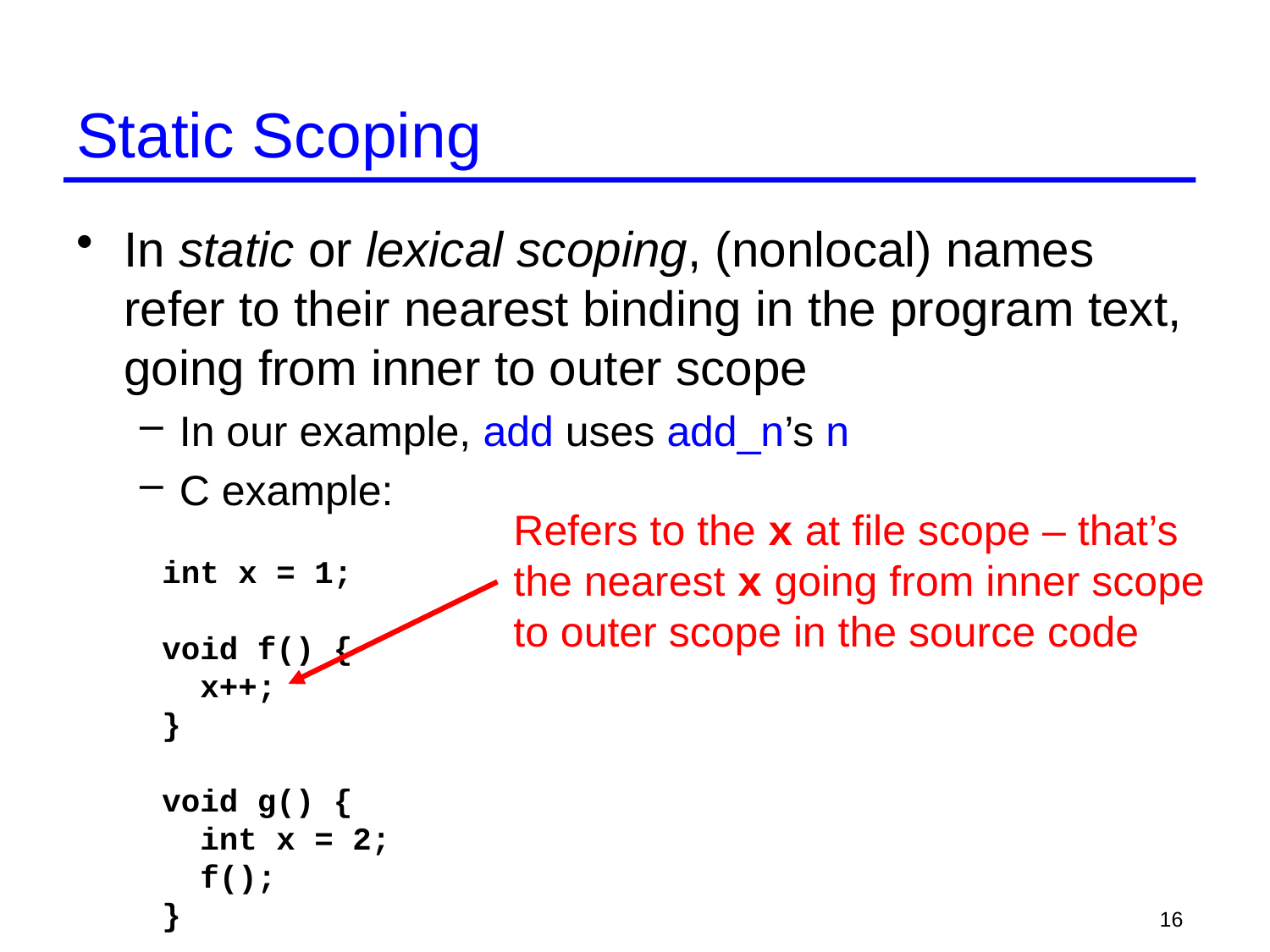

# Static Scoping
In static or lexical scoping, (nonlocal) names refer to their nearest binding in the program text, going from inner to outer scope
In our example, add uses add_n’s n
C example:
Refers to the x at file scope – that’s the nearest x going from inner scope to outer scope in the source code
int x = 1;

void f() {
  x++;
}

void g() {
  int x = 2;
  f();
}

16